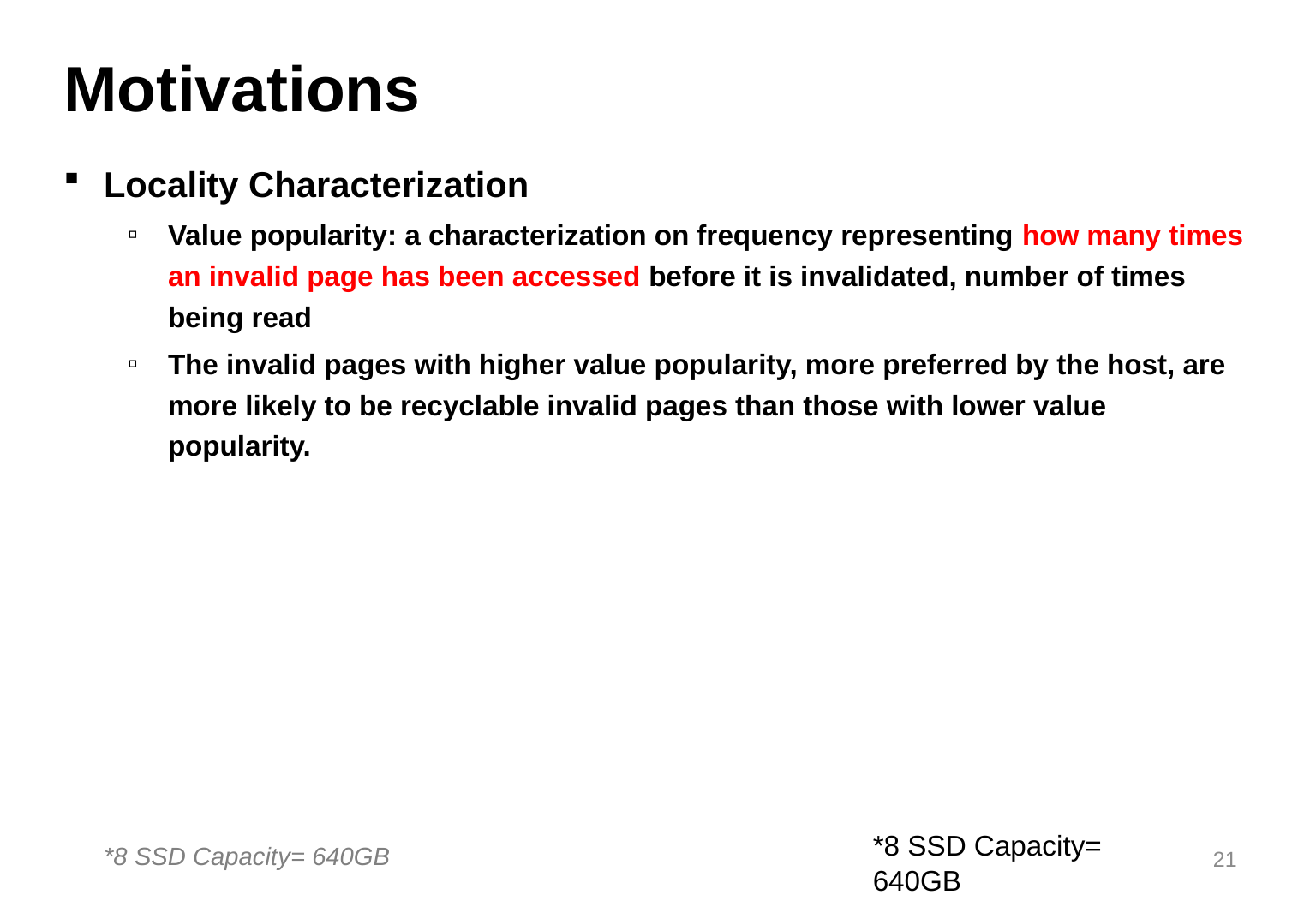

# Motivations
Locality Characterization
Value popularity: a characterization on frequency representing how many times an invalid page has been accessed before it is invalidated, number of times being read
The invalid pages with higher value popularity, more preferred by the host, are more likely to be recyclable invalid pages than those with lower value popularity.

*8 SSD Capacity= 640GB
*8 SSD Capacity= 640GB
21